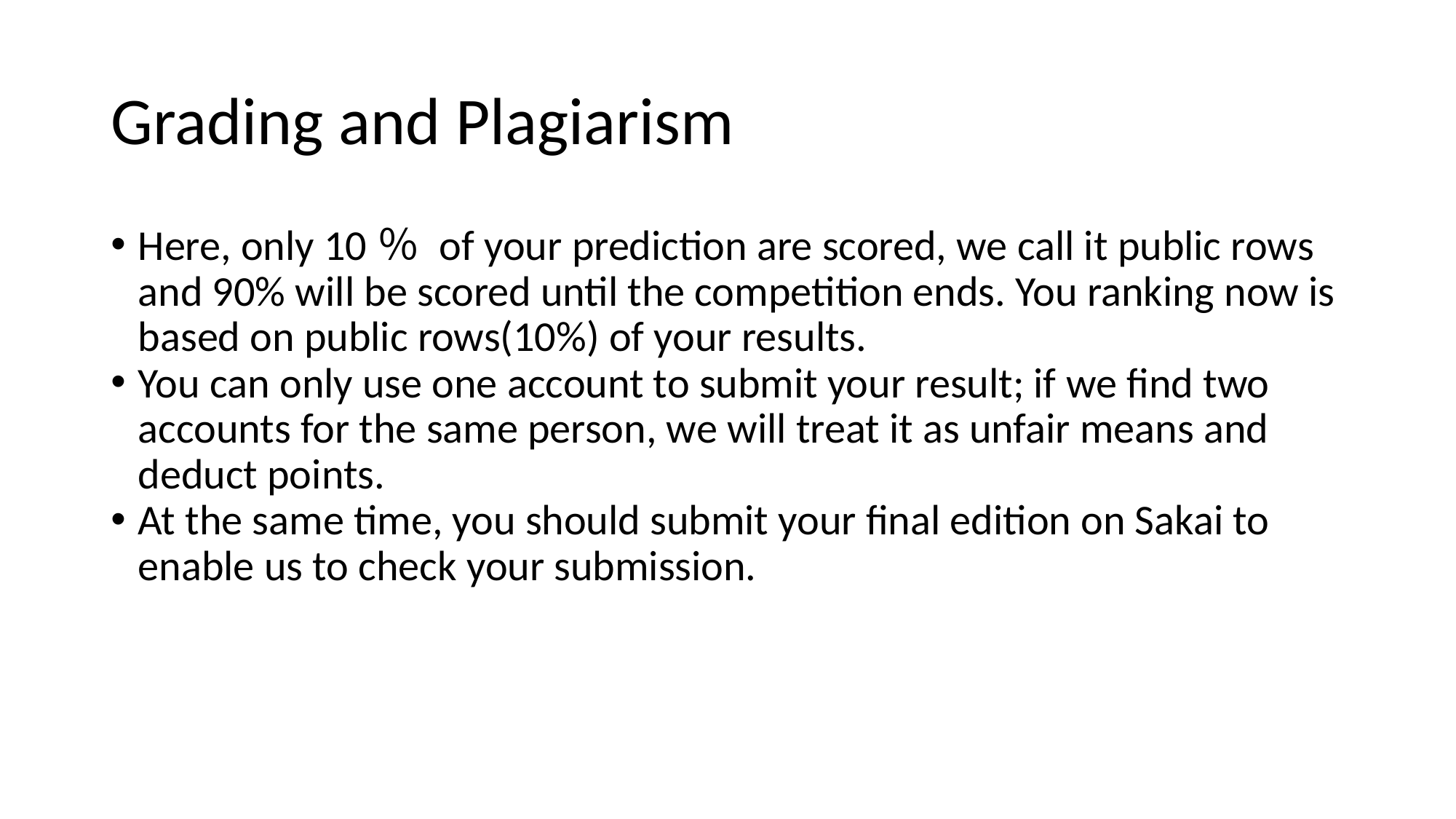

Grading and Plagiarism
Here, only 10％ of your prediction are scored, we call it public rows and 90% will be scored until the competition ends. You ranking now is based on public rows(10%) of your results.
You can only use one account to submit your result; if we find two accounts for the same person, we will treat it as unfair means and deduct points.
At the same time, you should submit your final edition on Sakai to enable us to check your submission.